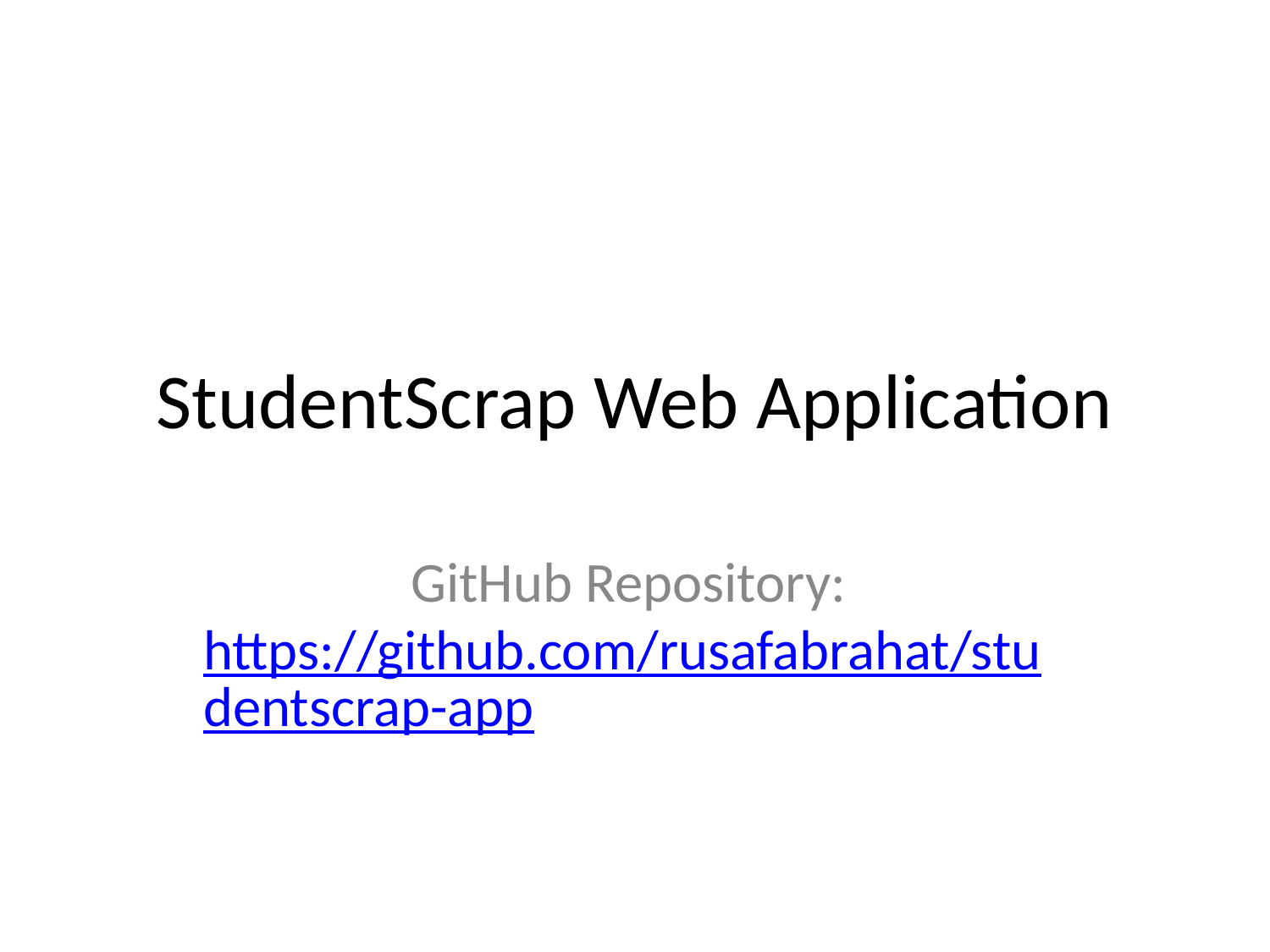

# StudentScrap Web Application
GitHub Repository: https://github.com/rusafabrahat/studentscrap-app